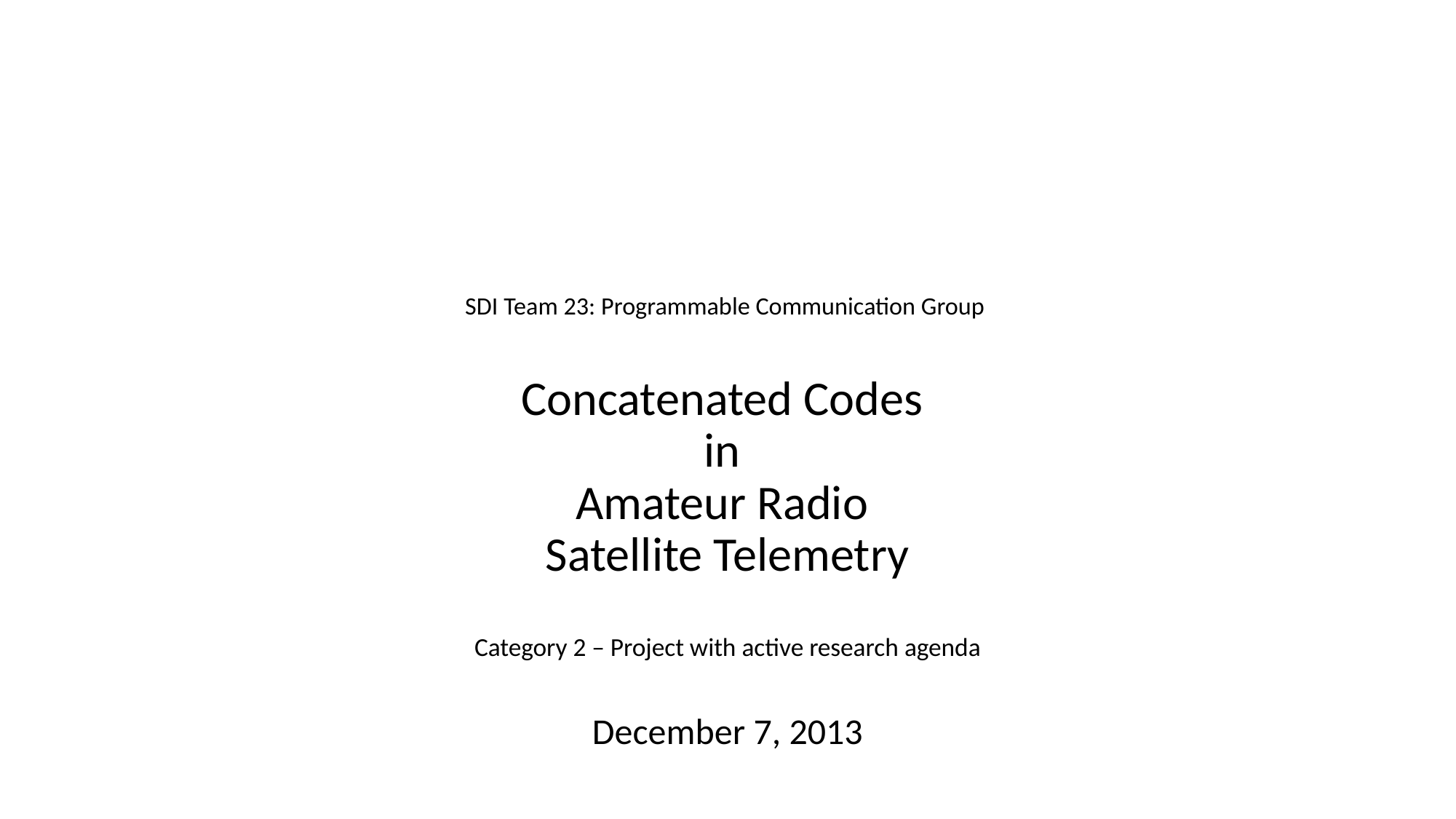

# SDI Team 23: Programmable Communication Group Concatenated Codes in Amateur Radio Satellite Telemetry Category 2 – Project with active research agenda

December 7, 2013